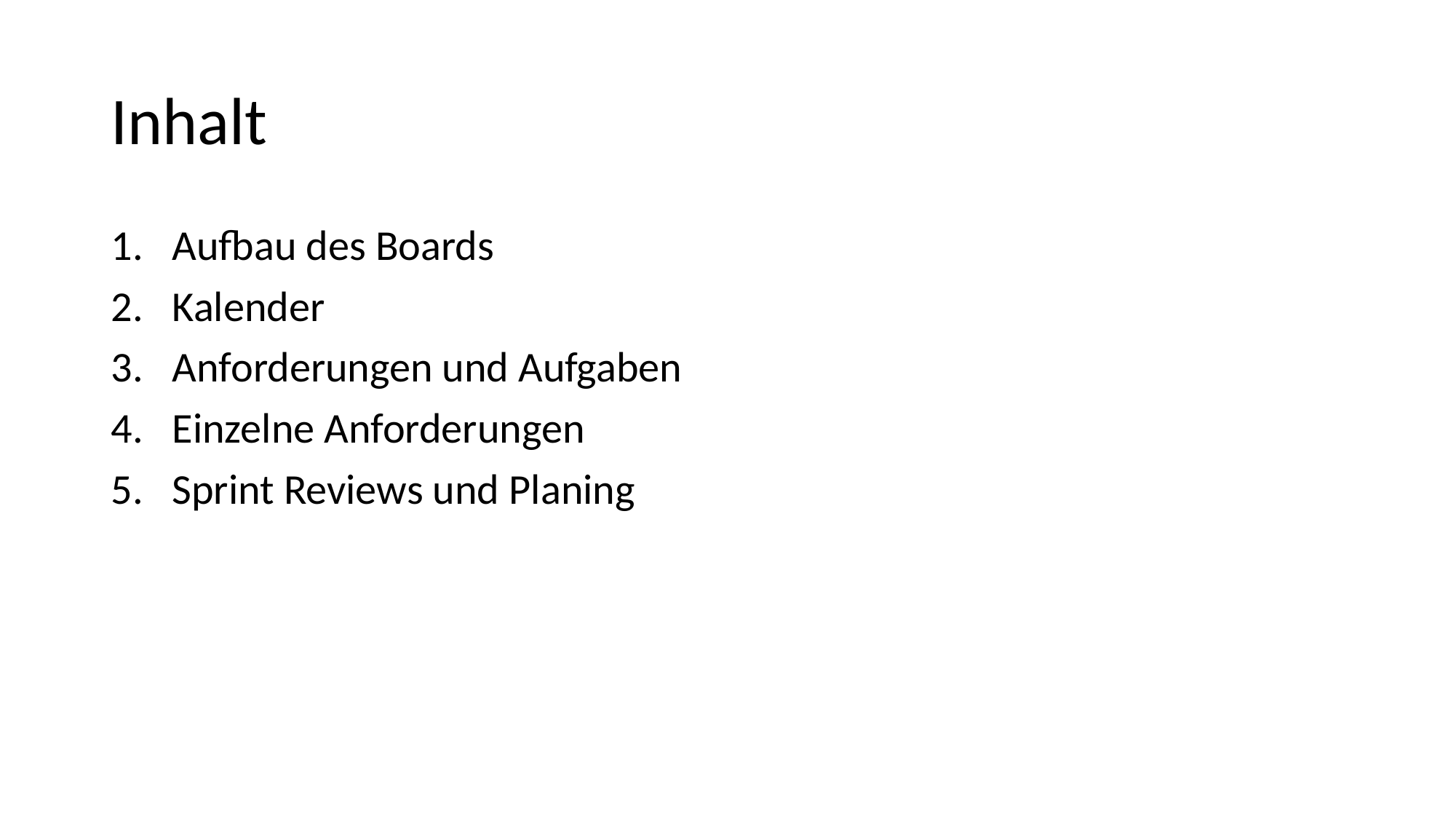

# Inhalt
Aufbau des Boards
Kalender
Anforderungen und Aufgaben
Einzelne Anforderungen
Sprint Reviews und Planing